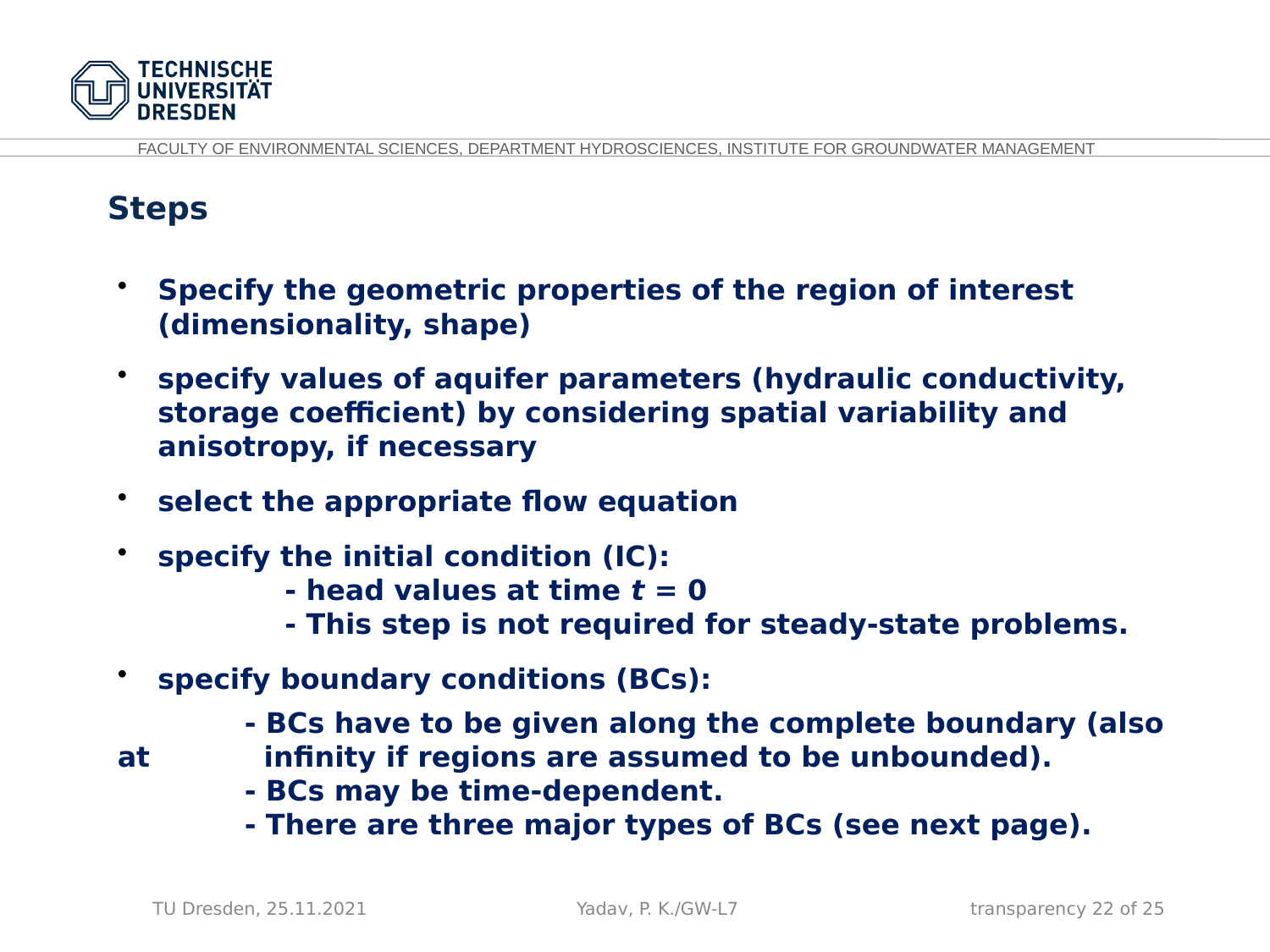

Steps
Specify the geometric properties of the region of interest (dimensionality, shape)
specify values of aquifer parameters (hydraulic conductivity, storage coefficient) by considering spatial variability and anisotropy, if necessary
select the appropriate flow equation
specify the initial condition (IC):
	- head values at time t = 0
	- This step is not required for steady-state problems.
specify boundary conditions (BCs):
	- BCs have to be given along the complete boundary (also at  	  infinity if regions are assumed to be unbounded).
	- BCs may be time-dependent.
	- There are three major types of BCs (see next page).